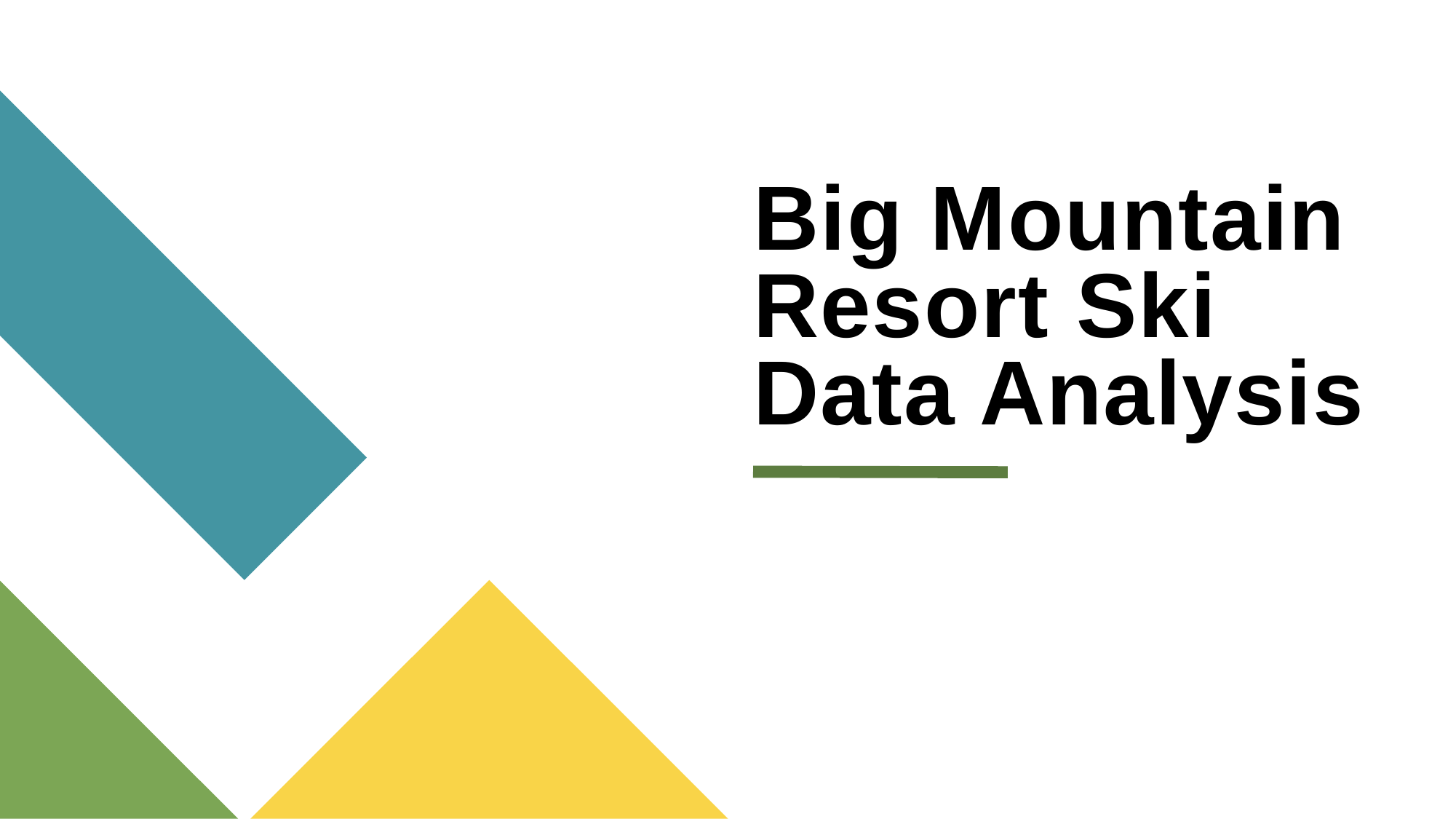

# Big Mountain Resort Ski Data Analysis